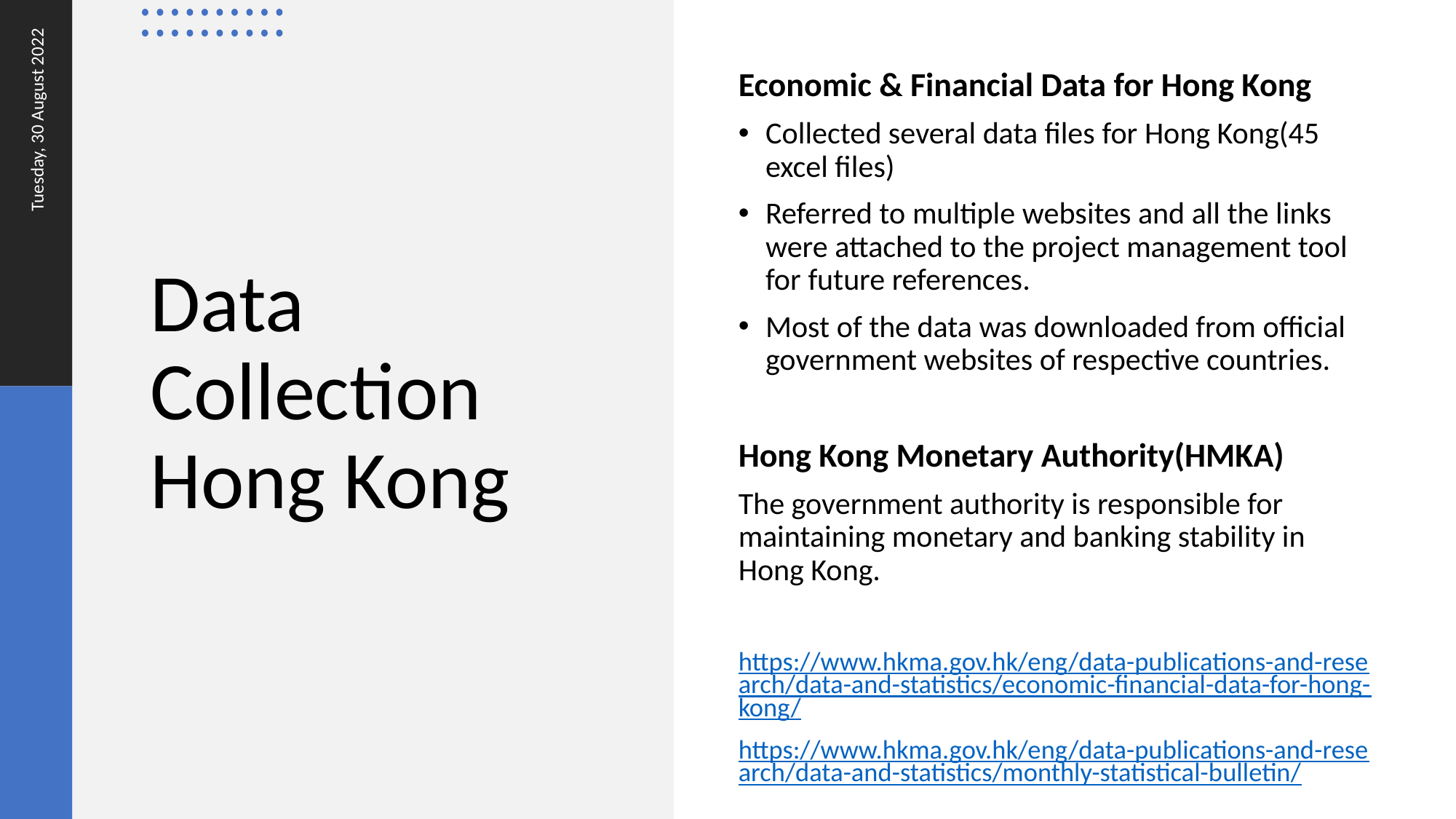

Economic & Financial Data for Hong Kong
Collected several data files for Hong Kong(45 excel files)
Referred to multiple websites and all the links were attached to the project management tool for future references.
Most of the data was downloaded from official government websites of respective countries.

Hong Kong Monetary Authority(HMKA)
The government authority is responsible for maintaining monetary and banking stability in Hong Kong.

https://www.hkma.gov.hk/eng/data-publications-and-research/data-and-statistics/economic-financial-data-for-hong-kong/
https://www.hkma.gov.hk/eng/data-publications-and-research/data-and-statistics/monthly-statistical-bulletin/
Tuesday, 30 August 2022
# Data Collection Hong Kong